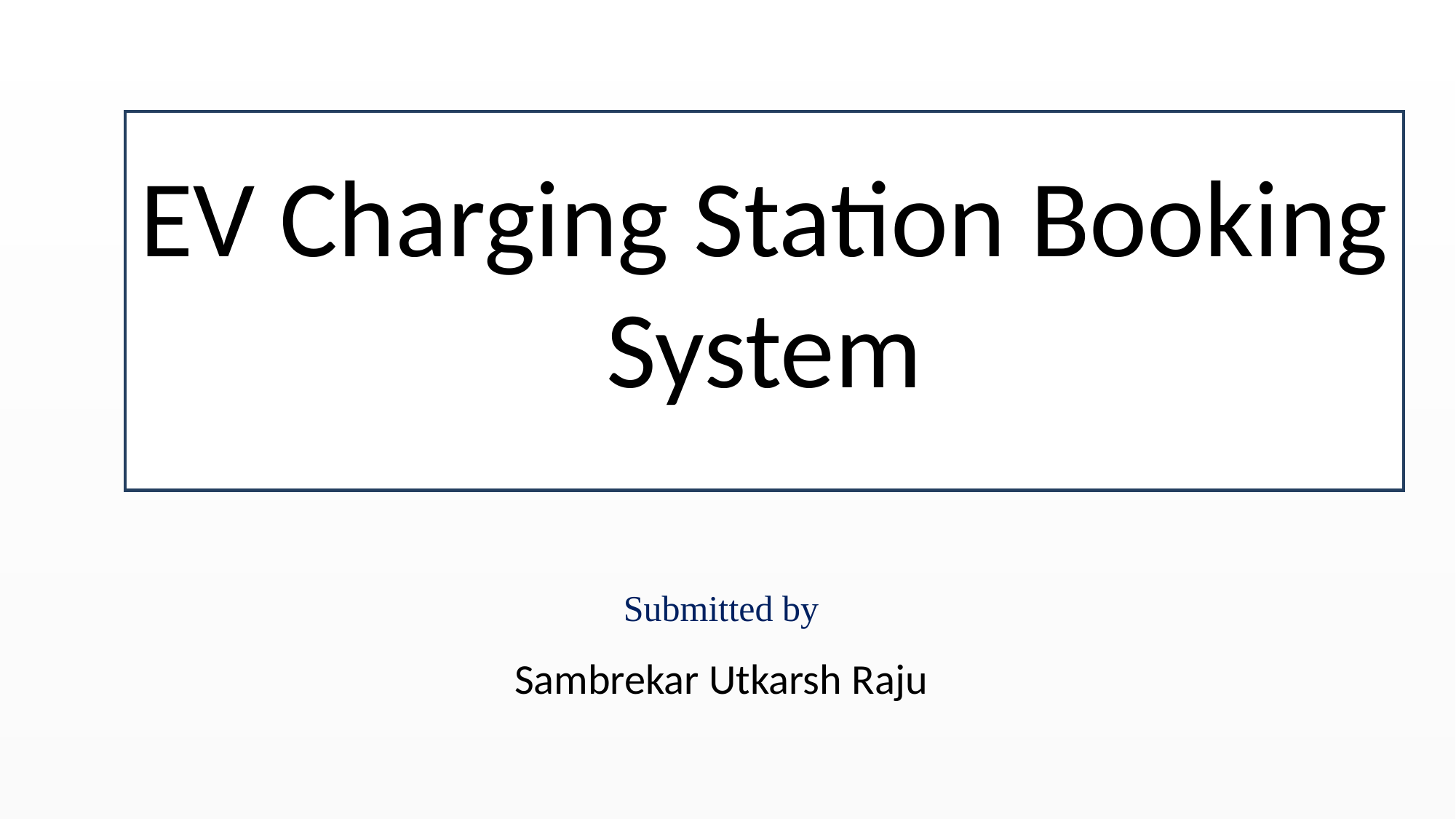

EV Charging Station Booking System

Submitted by
Sambrekar Utkarsh Raju